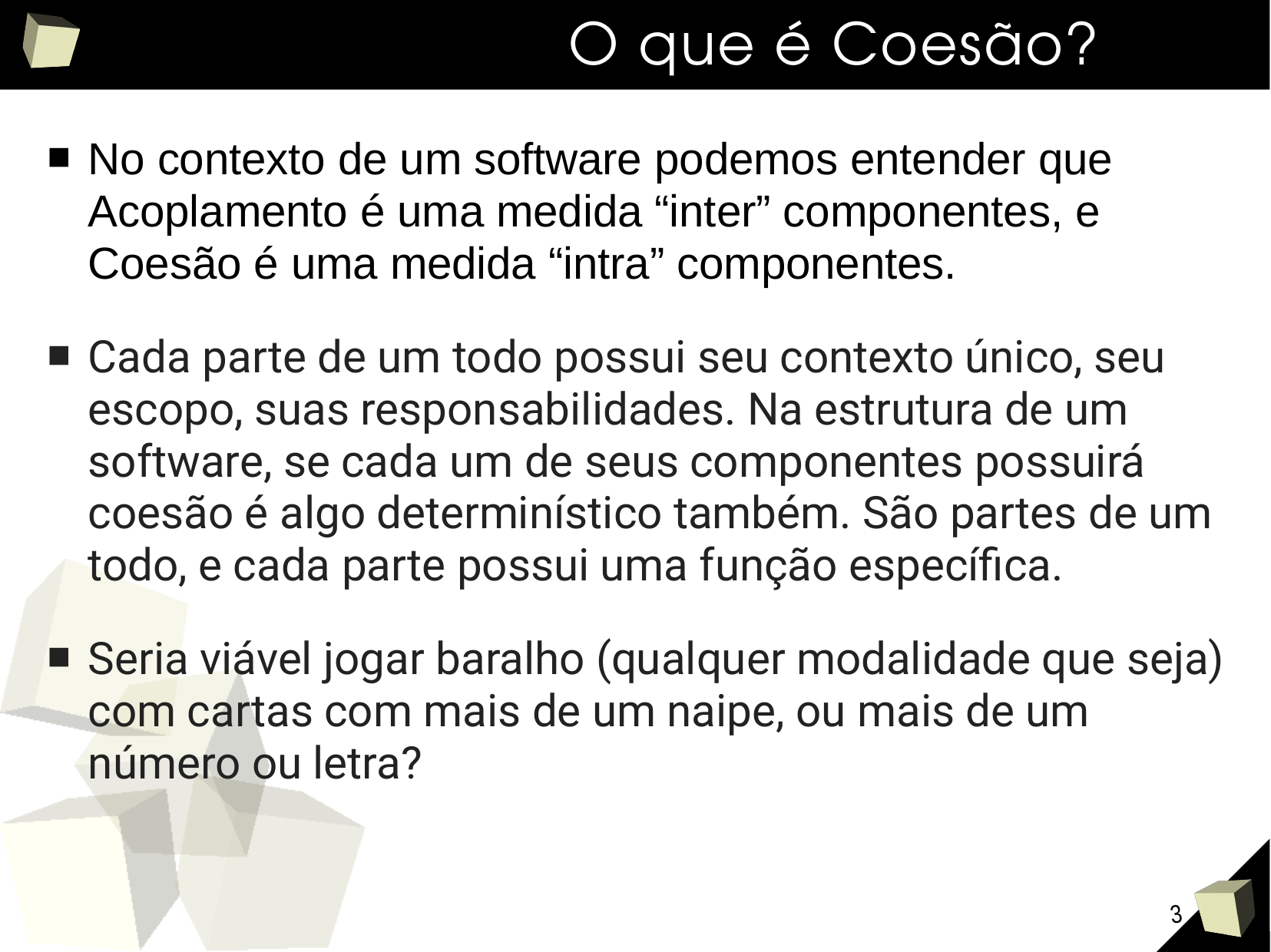

# O que é Coesão?
No contexto de um software podemos entender que Acoplamento é uma medida “inter” componentes, e Coesão é uma medida “intra” componentes.
Cada parte de um todo possui seu contexto único, seu escopo, suas responsabilidades. Na estrutura de um software, se cada um de seus componentes possuirá coesão é algo determinístico também. São partes de um todo, e cada parte possui uma função específica.
Seria viável jogar baralho (qualquer modalidade que seja) com cartas com mais de um naipe, ou mais de um número ou letra?

3